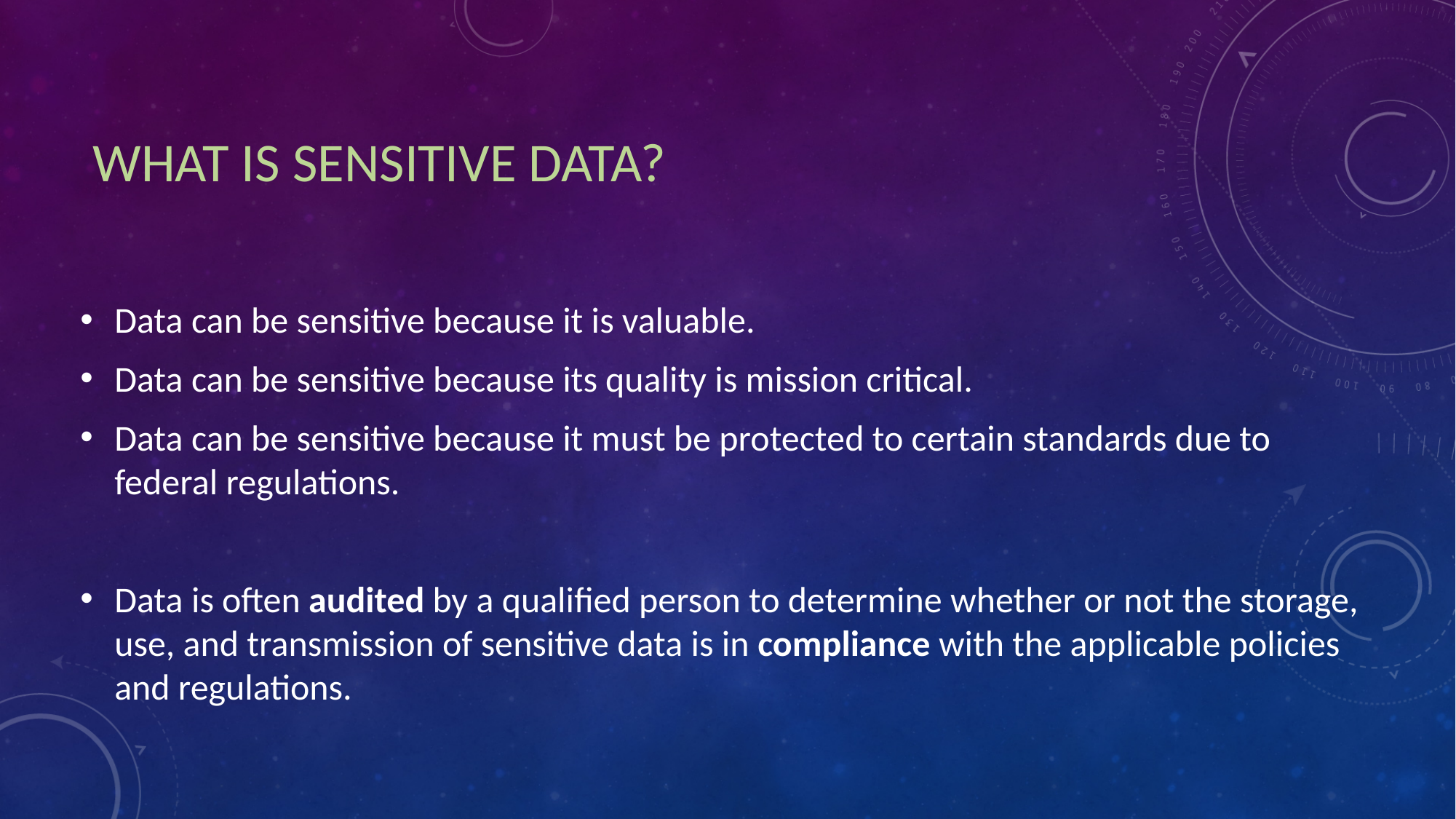

# What is sensitive data?
Data can be sensitive because it is valuable.
Data can be sensitive because its quality is mission critical.
Data can be sensitive because it must be protected to certain standards due to federal regulations.

Data is often audited by a qualified person to determine whether or not the storage, use, and transmission of sensitive data is in compliance with the applicable policies and regulations.